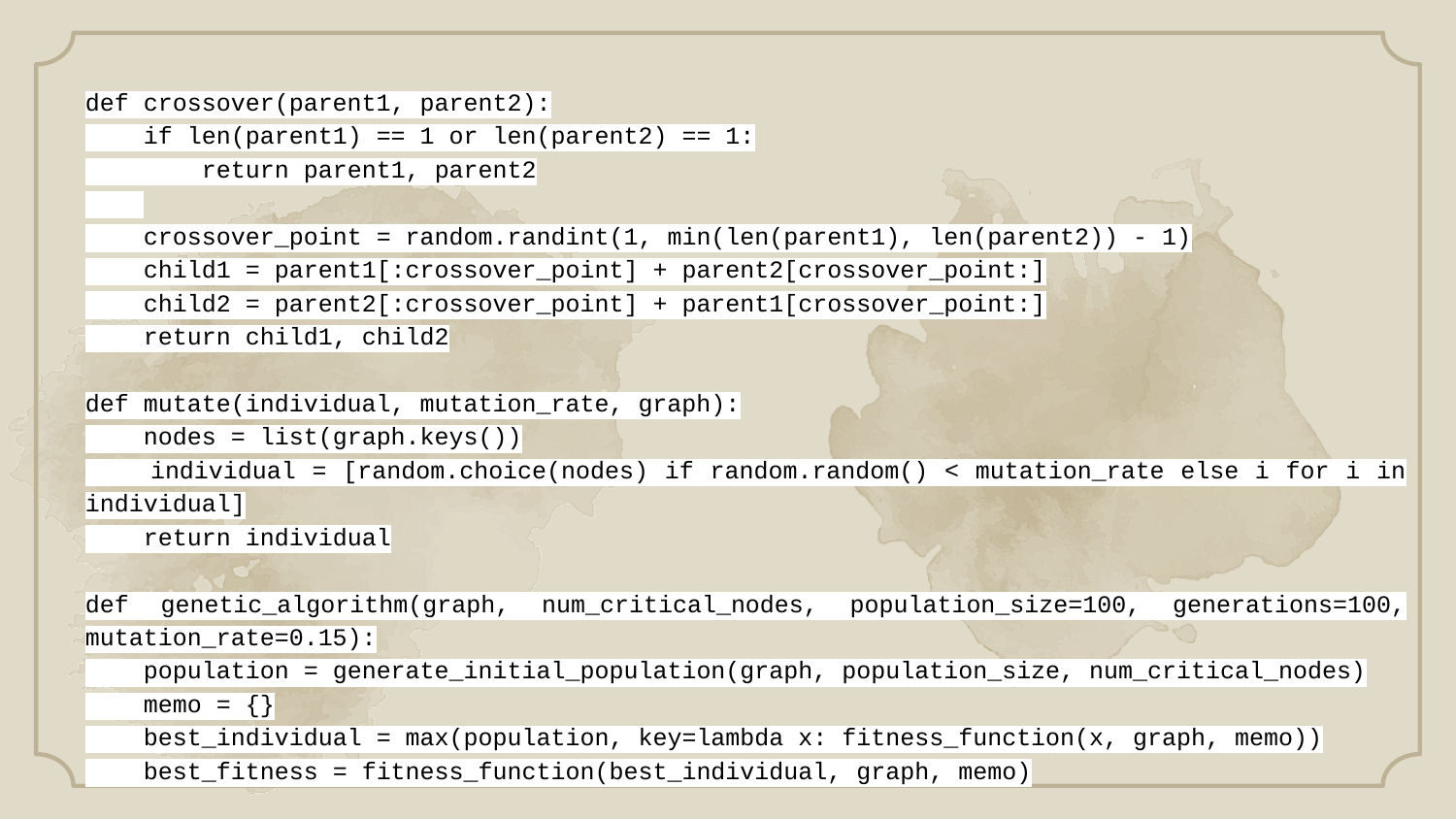

def crossover(parent1, parent2):
    if len(parent1) == 1 or len(parent2) == 1:
        return parent1, parent2

    crossover_point = random.randint(1, min(len(parent1), len(parent2)) - 1)
    child1 = parent1[:crossover_point] + parent2[crossover_point:]
    child2 = parent2[:crossover_point] + parent1[crossover_point:]
    return child1, child2

def mutate(individual, mutation_rate, graph):
    nodes = list(graph.keys())
    individual = [random.choice(nodes) if random.random() < mutation_rate else i for i in individual]
    return individual

def genetic_algorithm(graph, num_critical_nodes, population_size=100, generations=100, mutation_rate=0.15):
    population = generate_initial_population(graph, population_size, num_critical_nodes)
    memo = {}
    best_individual = max(population, key=lambda x: fitness_function(x, graph, memo))
    best_fitness = fitness_function(best_individual, graph, memo)